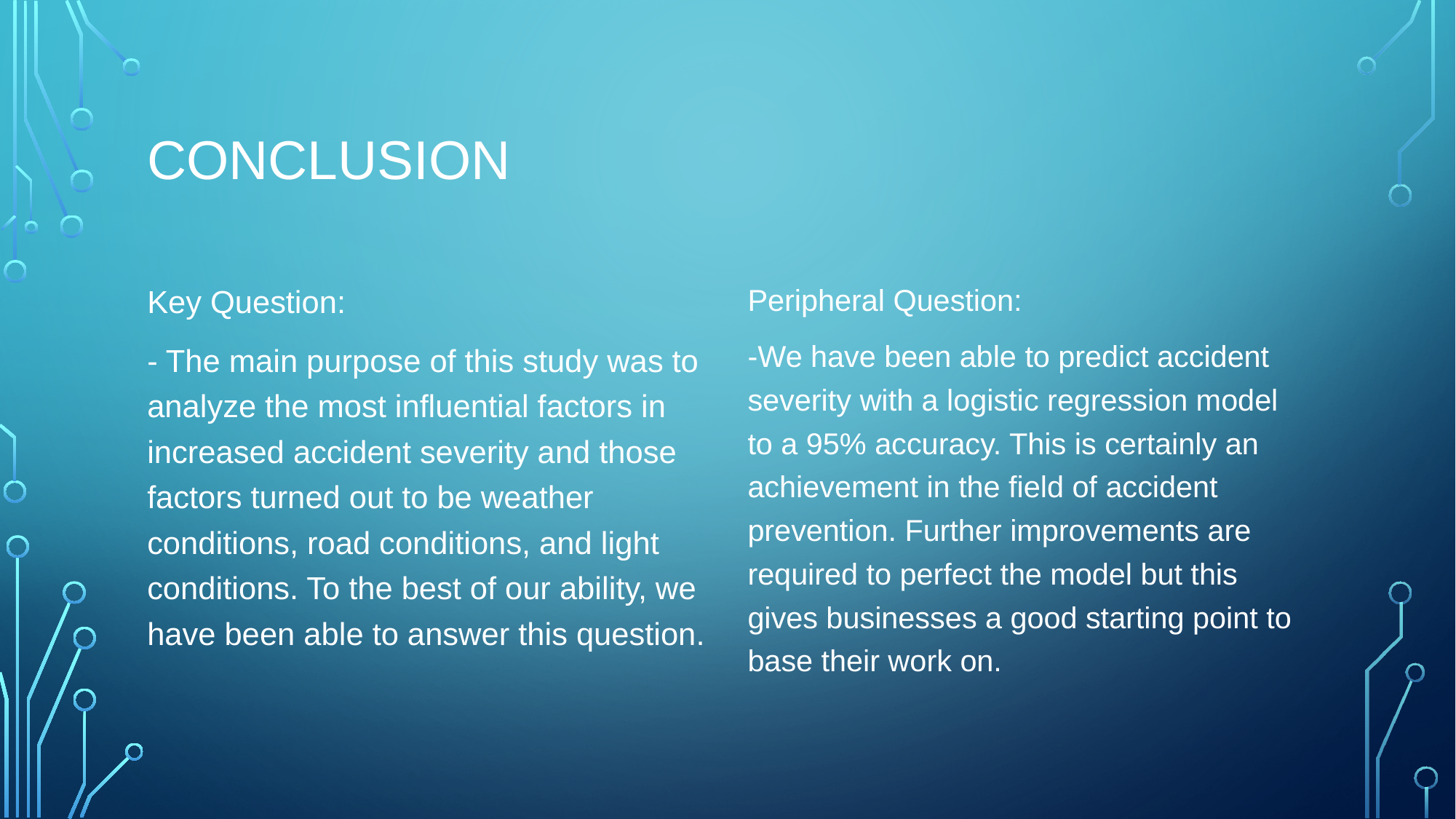

# Conclusion
Key Question:
- The main purpose of this study was to analyze the most influential factors in increased accident severity and those factors turned out to be weather conditions, road conditions, and light conditions. To the best of our ability, we have been able to answer this question.

Peripheral Question:
-We have been able to predict accident severity with a logistic regression model to a 95% accuracy. This is certainly an achievement in the field of accident prevention. Further improvements are required to perfect the model but this gives businesses a good starting point to base their work on.